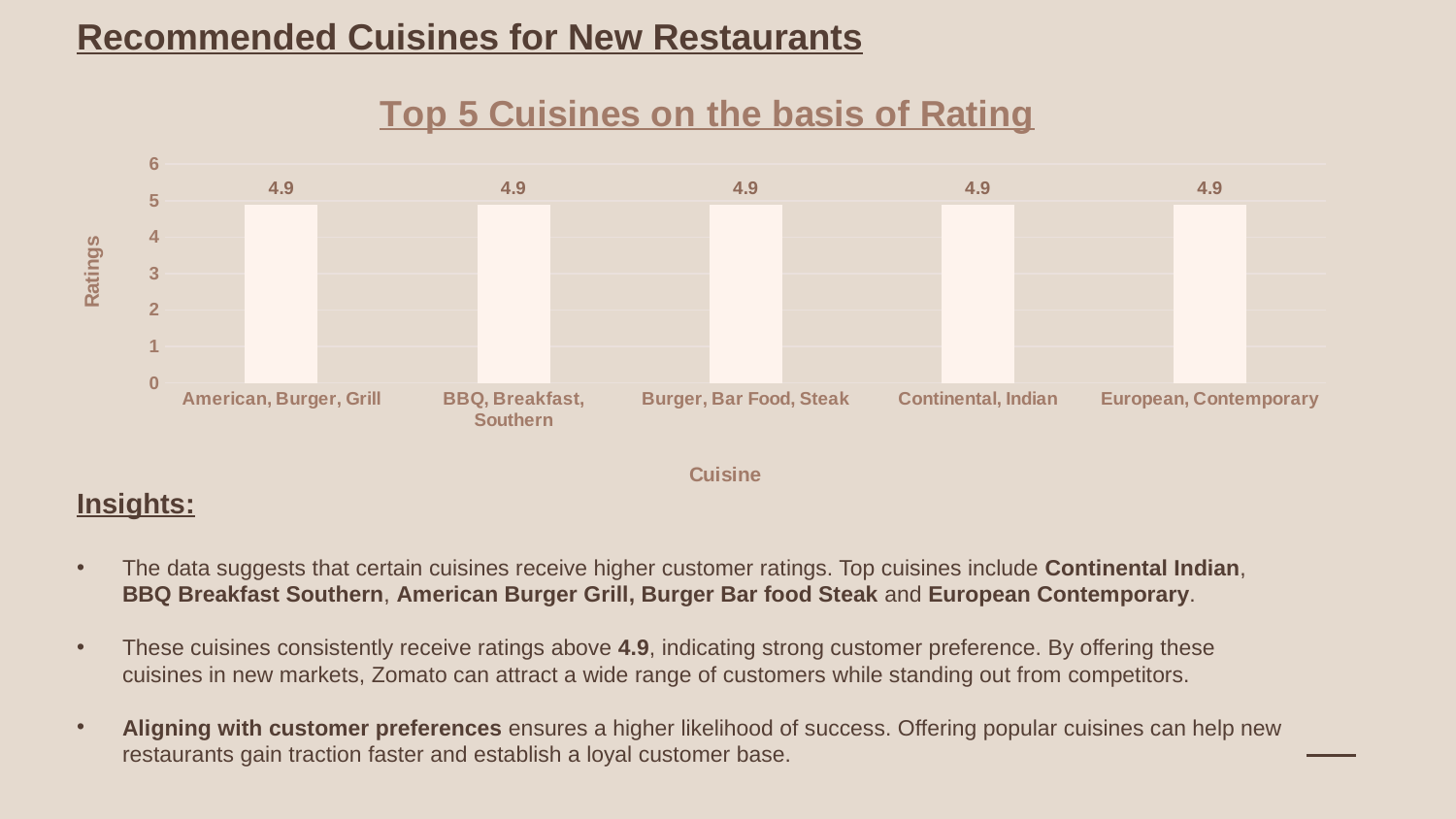

Recommended Cuisines for New Restaurants

### Chart: Top 5 Cuisines on the basis of Rating

| Category | Total |
|---|---|
| American, Burger, Grill | 4.9 |
| BBQ, Breakfast, Southern | 4.9 |
| Burger, Bar Food, Steak | 4.9 |
| Continental, Indian | 4.9 |
| European, Contemporary | 4.9 |
Insights:

The data suggests that certain cuisines receive higher customer ratings. Top cuisines include Continental Indian, BBQ Breakfast Southern, American Burger Grill, Burger Bar food Steak and European Contemporary.

These cuisines consistently receive ratings above 4.9, indicating strong customer preference. By offering these cuisines in new markets, Zomato can attract a wide range of customers while standing out from competitors.

Aligning with customer preferences ensures a higher likelihood of success. Offering popular cuisines can help new restaurants gain traction faster and establish a loyal customer base.